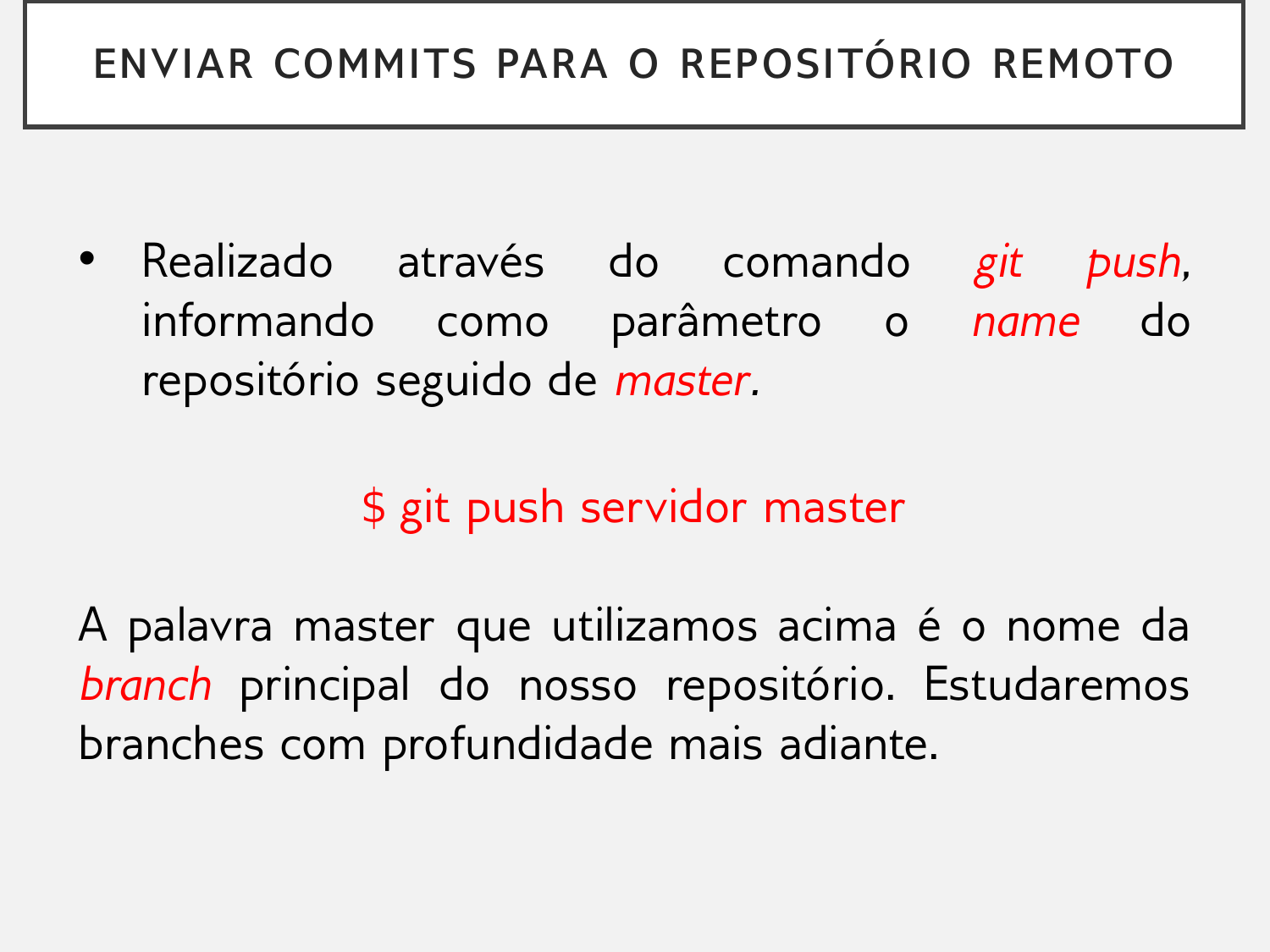

# ENVIAR COMMITS PARA O REPOSITÓRIO REMOTO
Realizado através do comando git push, informando como parâmetro o name do repositório seguido de master.

$ git push servidor master

A palavra master que utilizamos acima é o nome da branch principal do nosso repositório. Estudaremos branches com profundidade mais adiante.